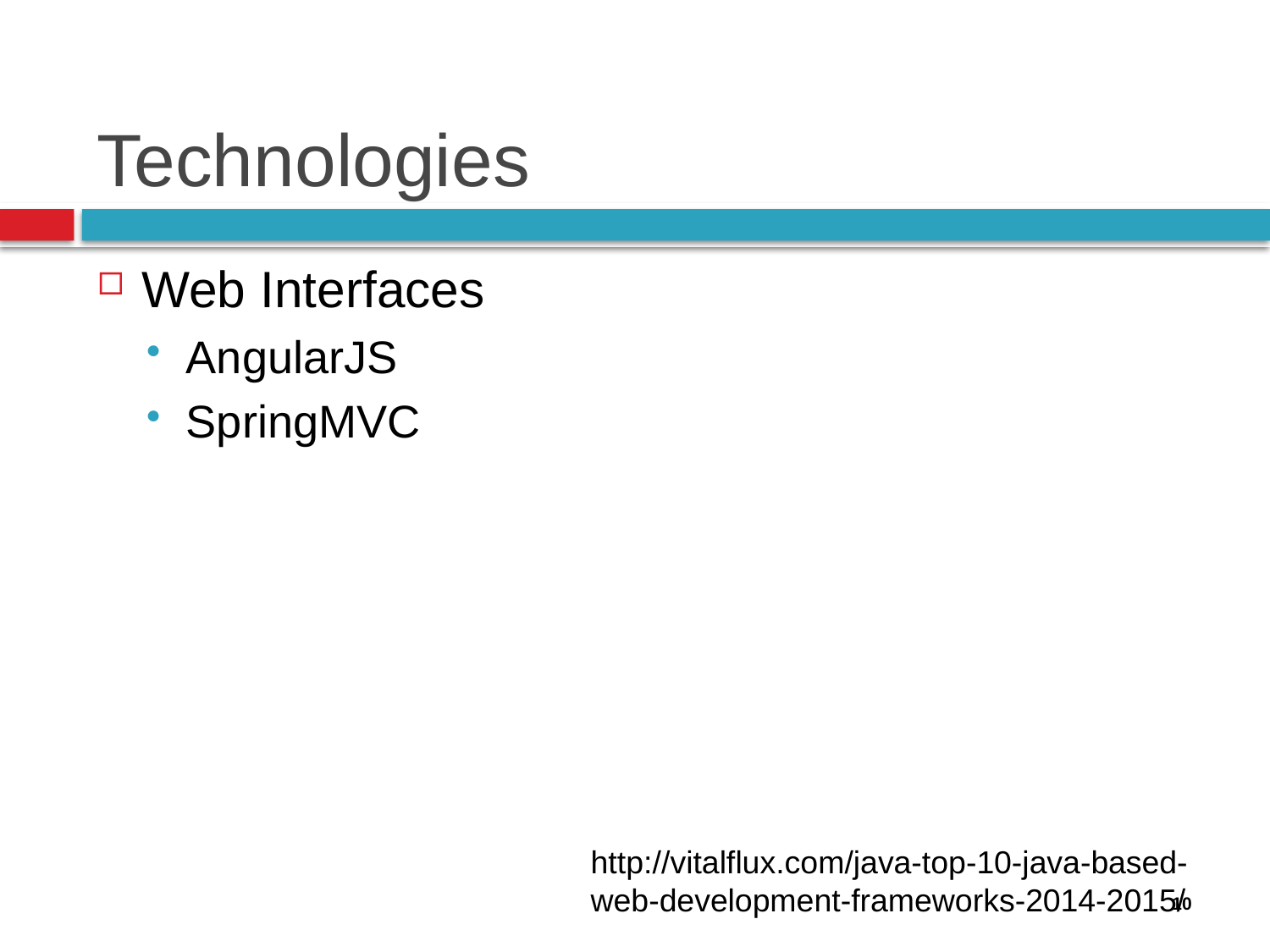

# Technologies
Web Interfaces
AngularJS
SpringMVC
http://vitalflux.com/java-top-10-java-based-web-development-frameworks-2014-2015/